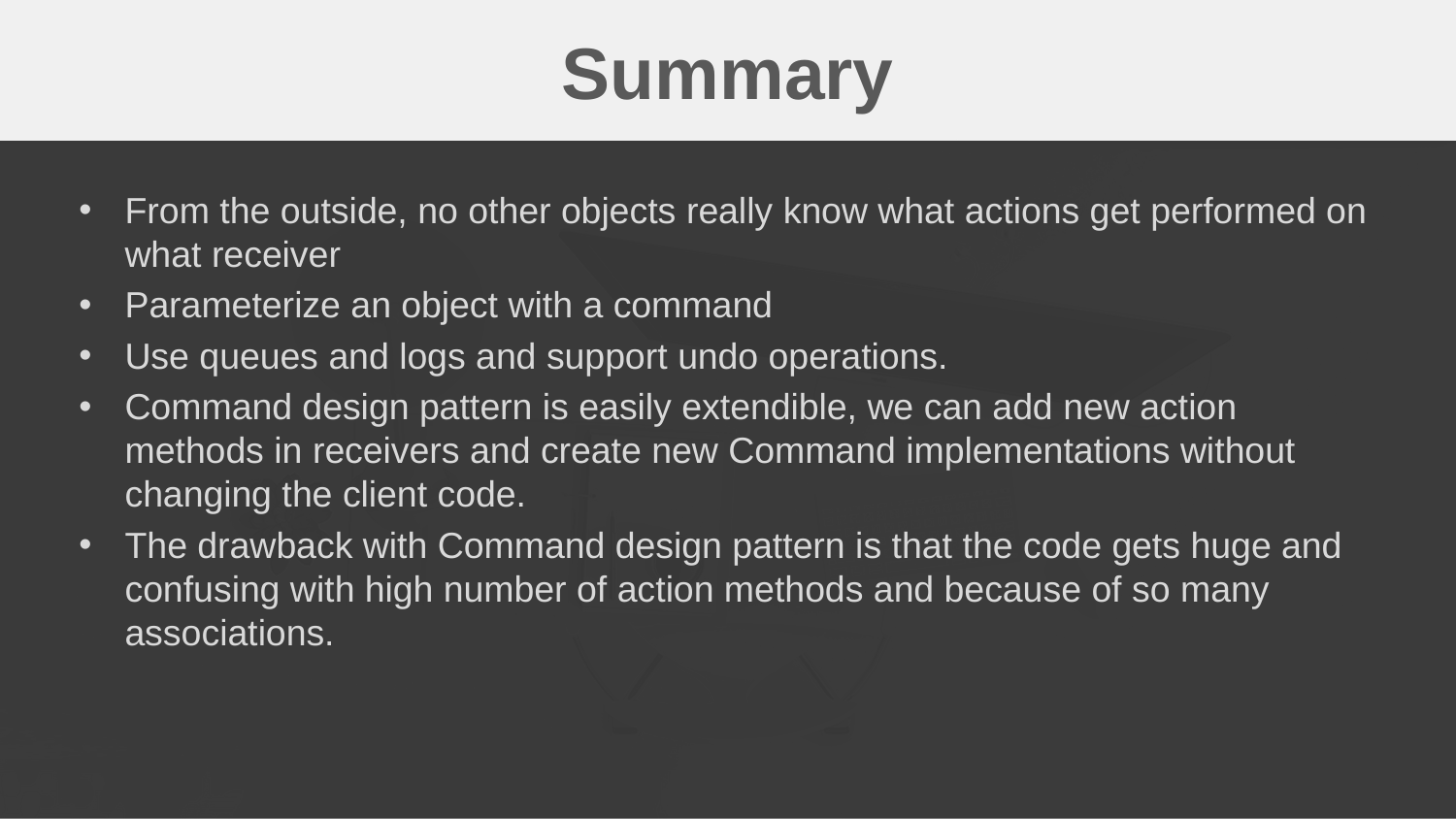

# Summary
From the outside, no other objects really know what actions get performed on what receiver
Parameterize an object with a command
Use queues and logs and support undo operations.
Command design pattern is easily extendible, we can add new action methods in receivers and create new Command implementations without changing the client code.
The drawback with Command design pattern is that the code gets huge and confusing with high number of action methods and because of so many associations.